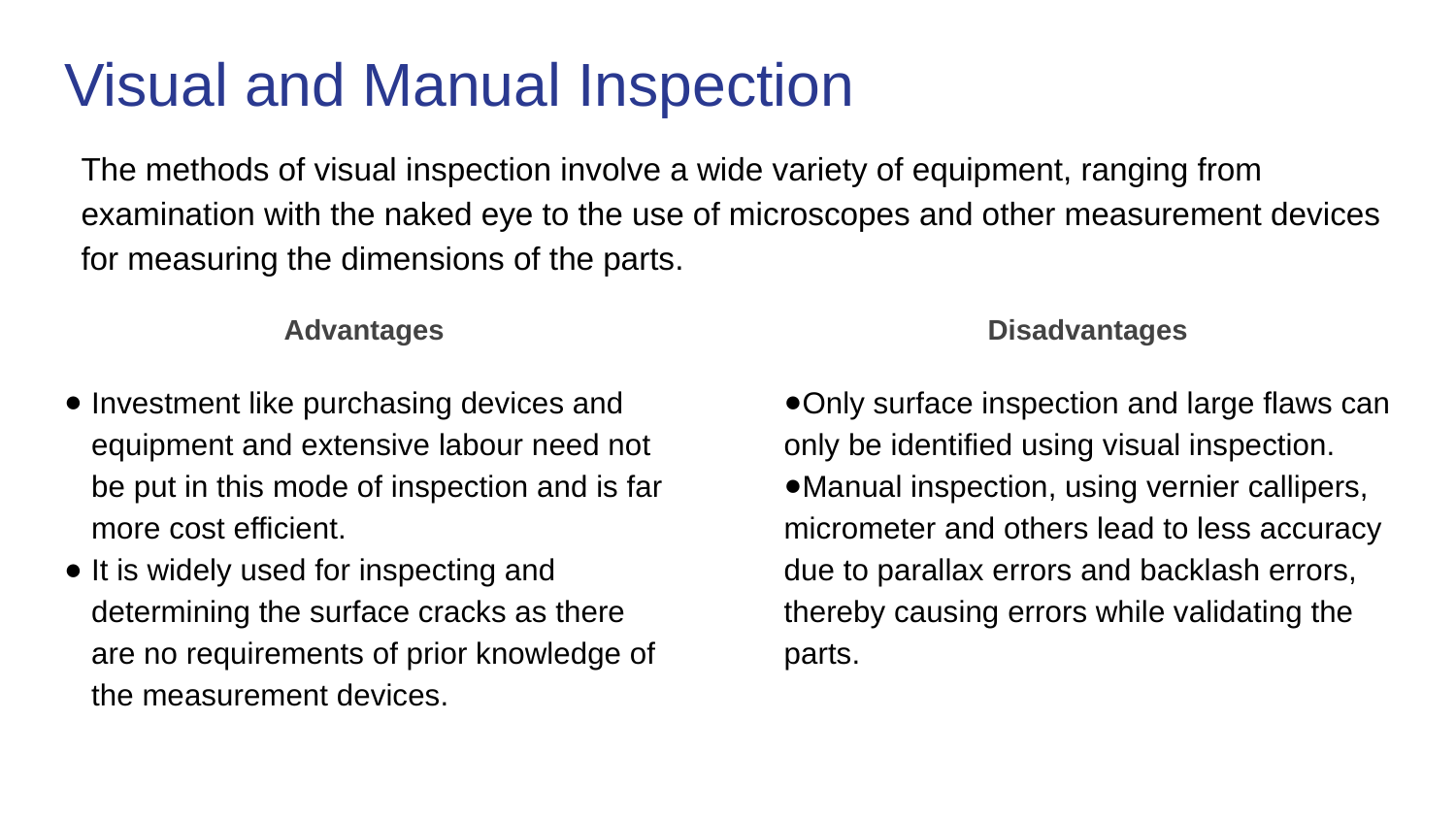

# Visual and Manual Inspection
The methods of visual inspection involve a wide variety of equipment, ranging from examination with the naked eye to the use of microscopes and other measurement devices for measuring the dimensions of the parts.
Advantages
Investment like purchasing devices and equipment and extensive labour need not be put in this mode of inspection and is far more cost efficient.
It is widely used for inspecting and determining the surface cracks as there are no requirements of prior knowledge of the measurement devices.
Disadvantages
Only surface inspection and large flaws can only be identified using visual inspection.
Manual inspection, using vernier callipers, micrometer and others lead to less accuracy due to parallax errors and backlash errors, thereby causing errors while validating the parts.